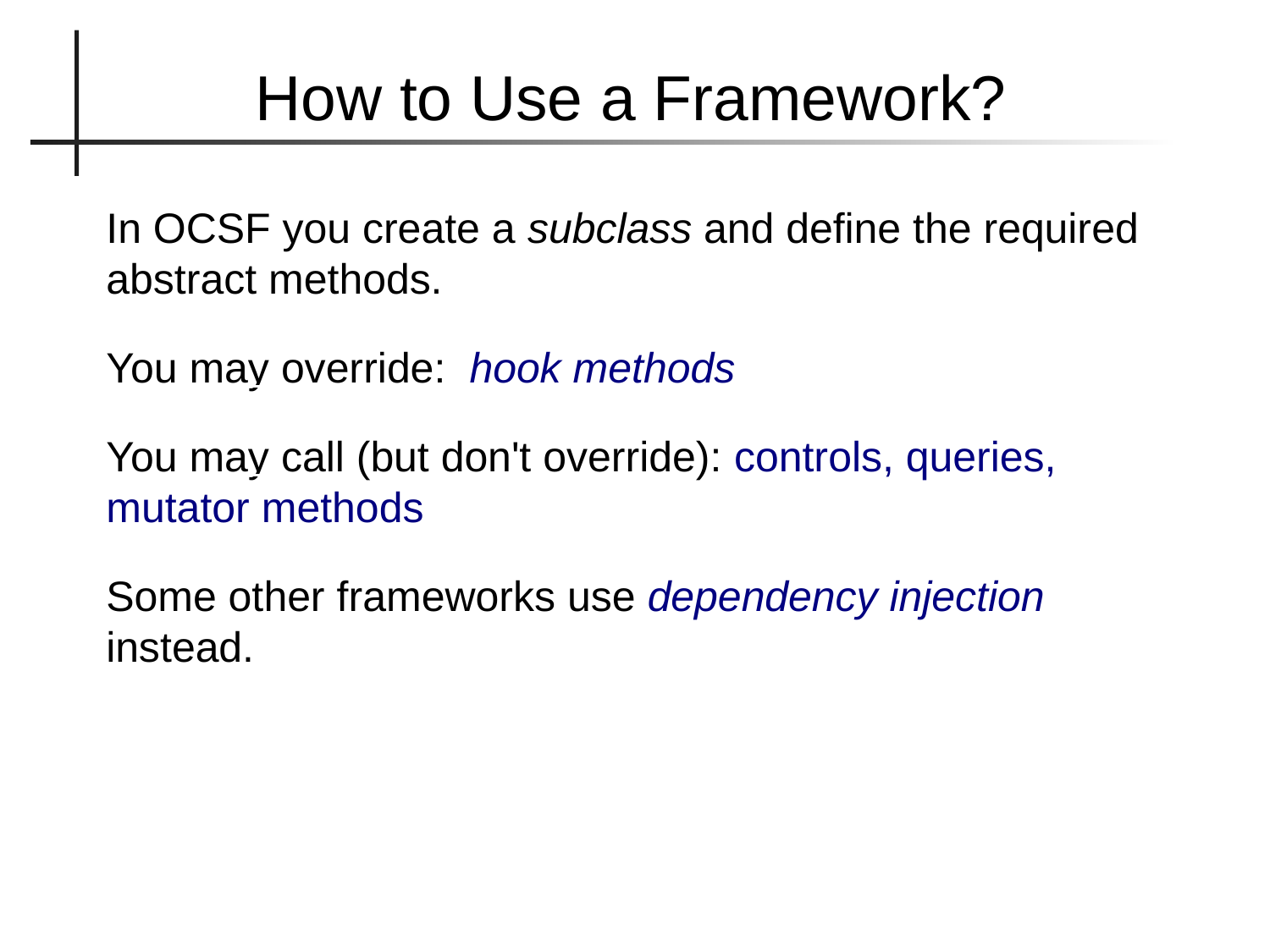

How to Use a Framework?
In OCSF you create a subclass and define the required abstract methods.

You may override:  hook methods

You may call (but don't override): controls, queries, mutator methods

Some other frameworks use dependency injection instead.